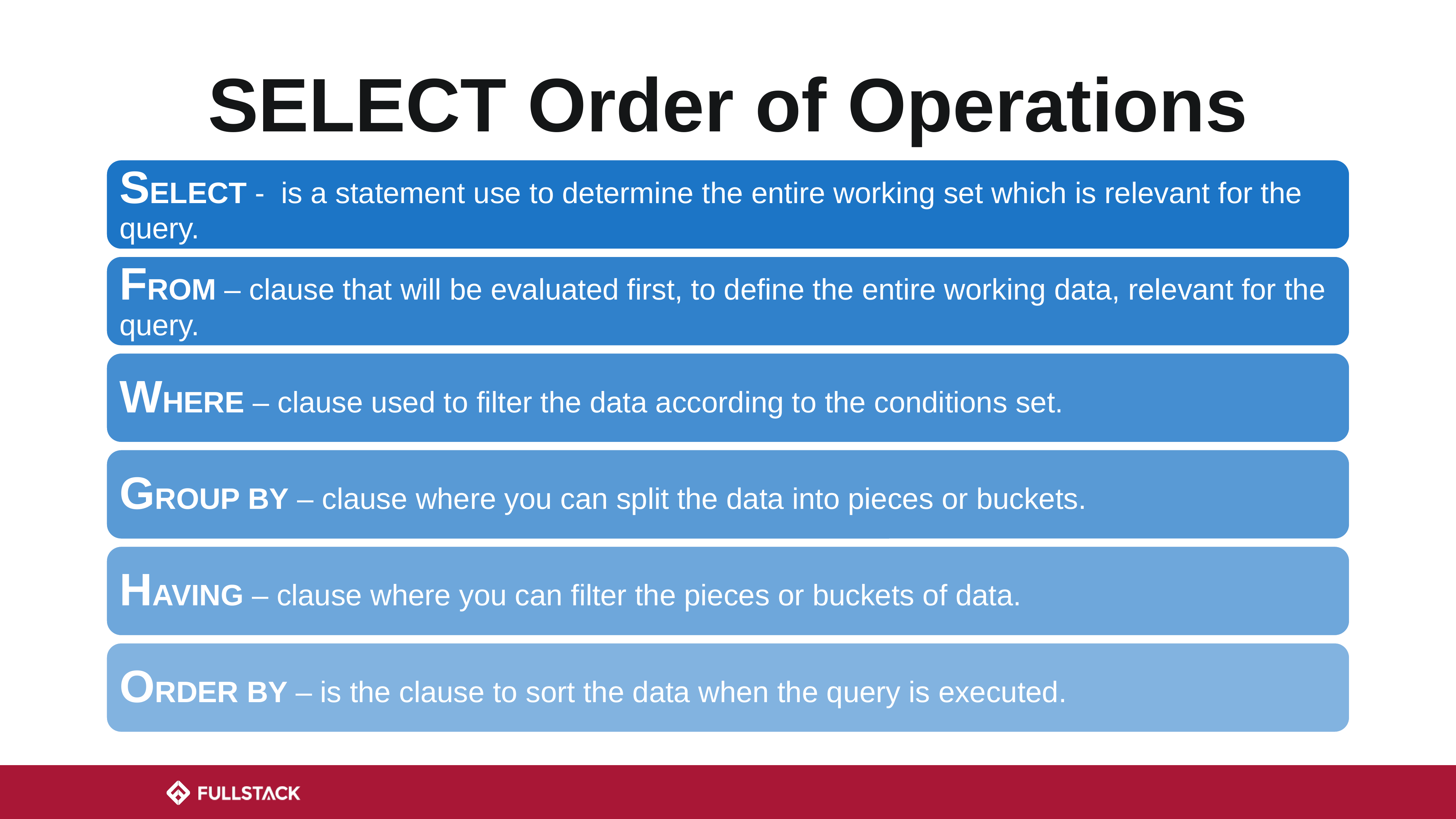

# SELECT Order of Operations

SELECT -  is a statement use to determine the entire working set which is relevant for the query.

FROM – clause that will be evaluated first, to define the entire working data, relevant for the query.

WHERE – clause used to filter the data according to the conditions set.

GROUP BY – clause where you can split the data into pieces or buckets.

HAVING – clause where you can filter the pieces or buckets of data.

ORDER BY – is the clause to sort the data when the query is executed.